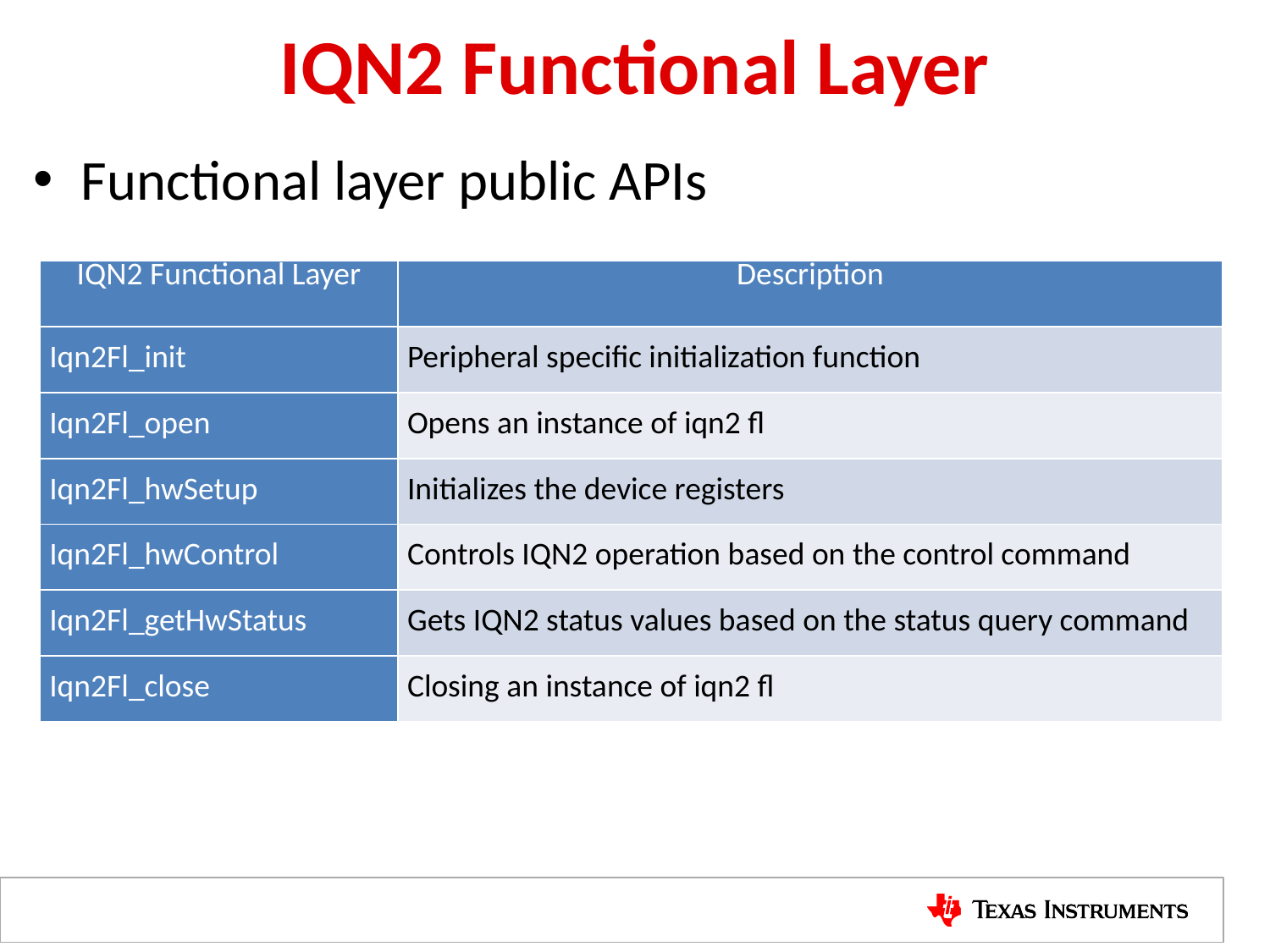

IQN2 Functional Layer
Functional layer public APIs

| IQN2 Functional Layer | Description |
| --- | --- |
| Iqn2Fl\_init | Peripheral specific initialization function |
| Iqn2Fl\_open | Opens an instance of iqn2 fl |
| Iqn2Fl\_hwSetup | Initializes the device registers |
| Iqn2Fl\_hwControl | Controls IQN2 operation based on the control command |
| Iqn2Fl\_getHwStatus | Gets IQN2 status values based on the status query command |
| Iqn2Fl\_close | Closing an instance of iqn2 fl |